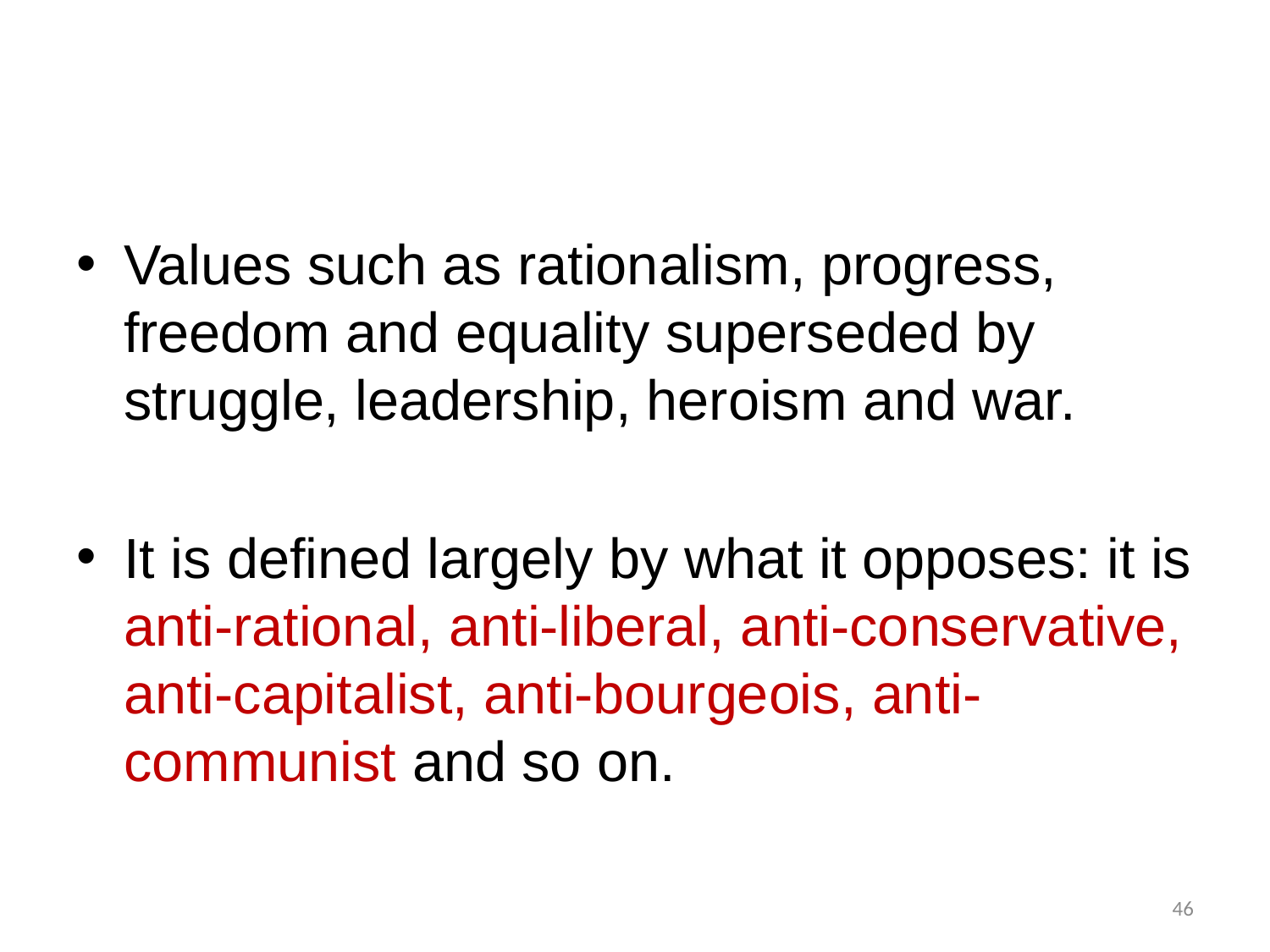

#
Values such as rationalism, progress, freedom and equality superseded by  struggle, leadership, heroism and war.

It is defined largely by what it opposes: it is anti-rational, anti-liberal, anti-conservative, anti-capitalist, anti-bourgeois, anti-communist and so on.
46